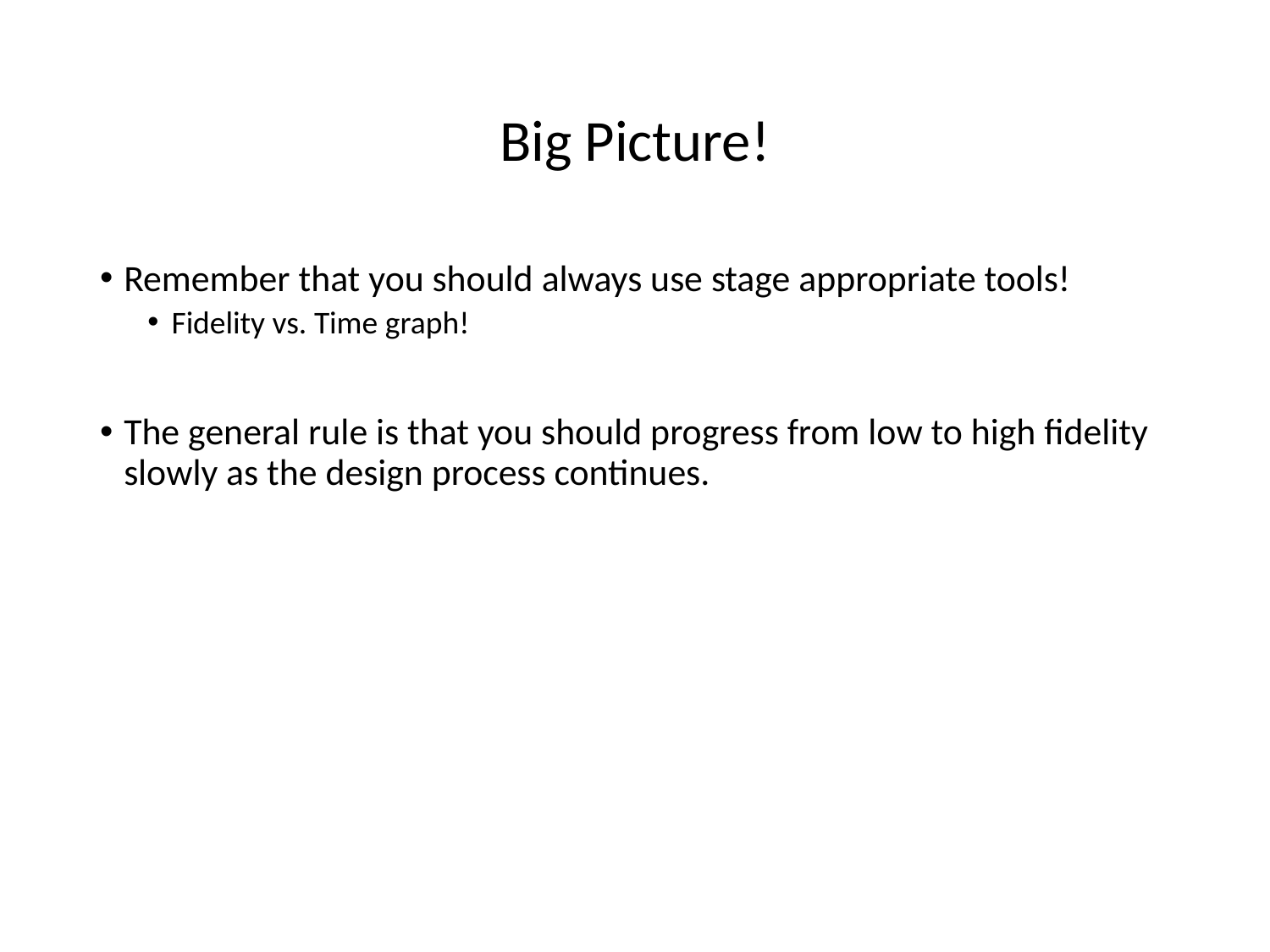

# Big Picture!
Remember that you should always use stage appropriate tools!
Fidelity vs. Time graph!

The general rule is that you should progress from low to high fidelity slowly as the design process continues.